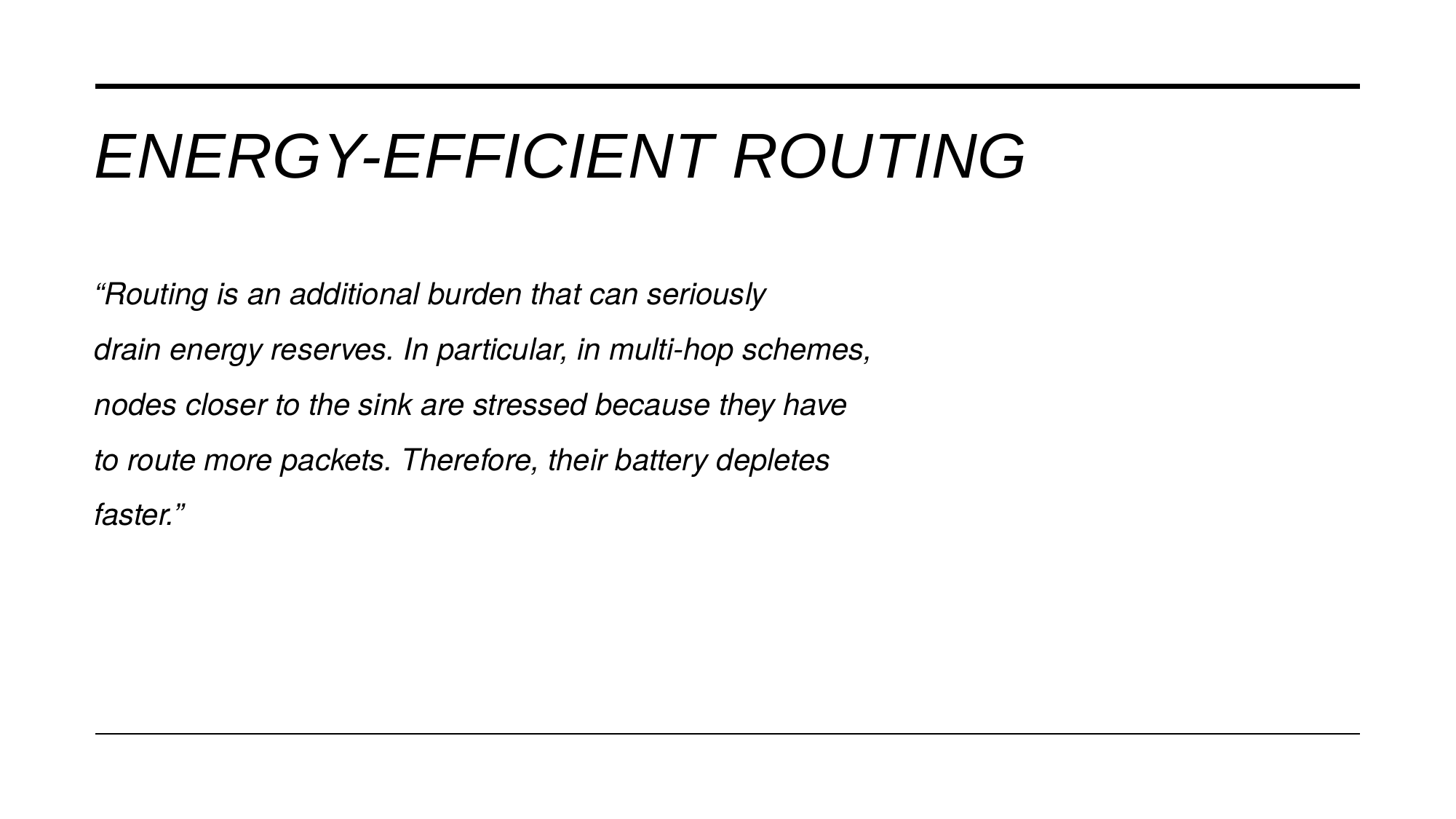

# Energy-efficient routing
“Routing is an additional burden that can seriously
drain energy reserves. In particular, in multi-hop schemes,
nodes closer to the sink are stressed because they have
to route more packets. Therefore, their battery depletes
faster.”